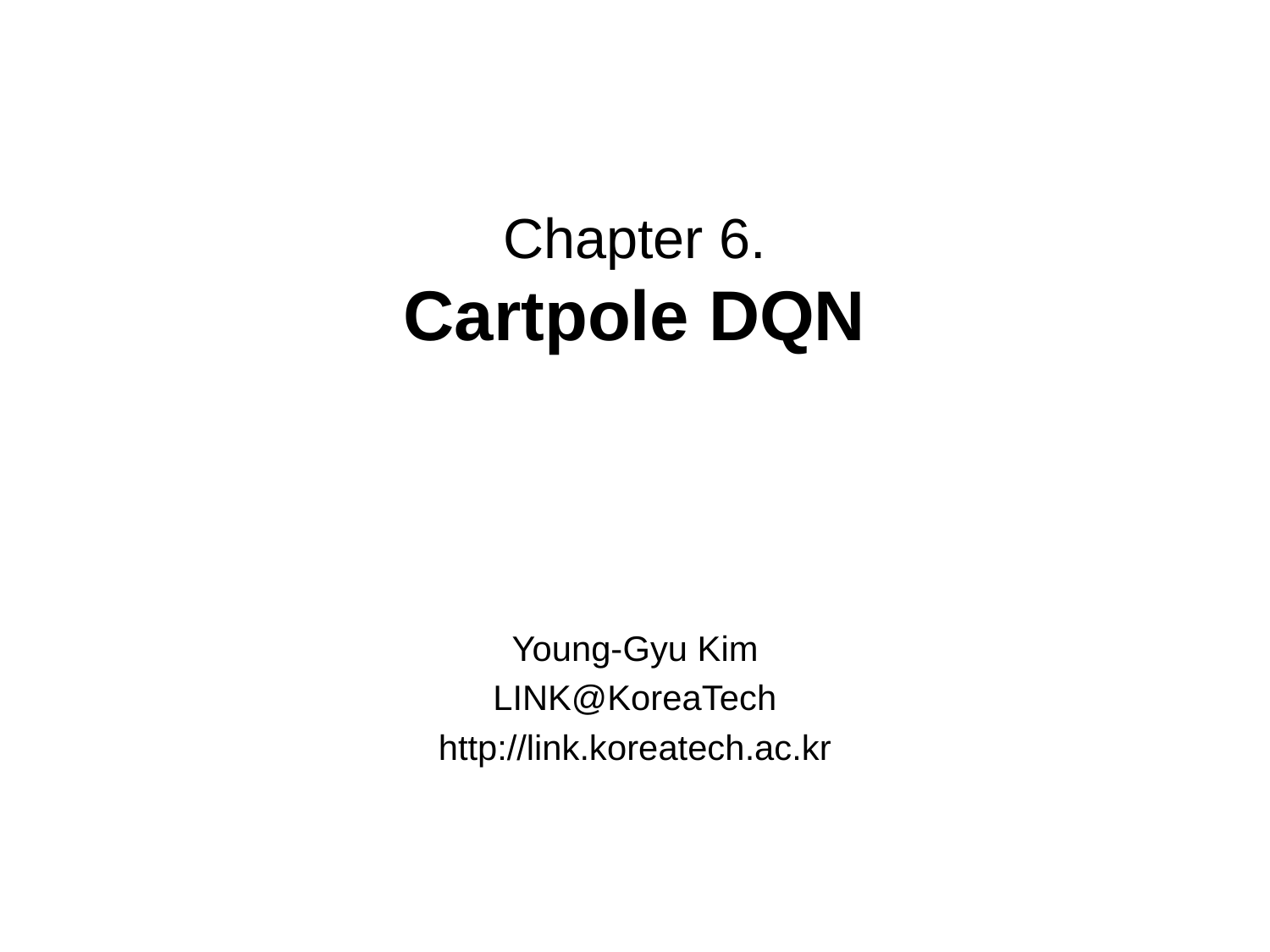

# Chapter 6. Cartpole DQN
Young-Gyu Kim
LINK@KoreaTech
http://link.koreatech.ac.kr